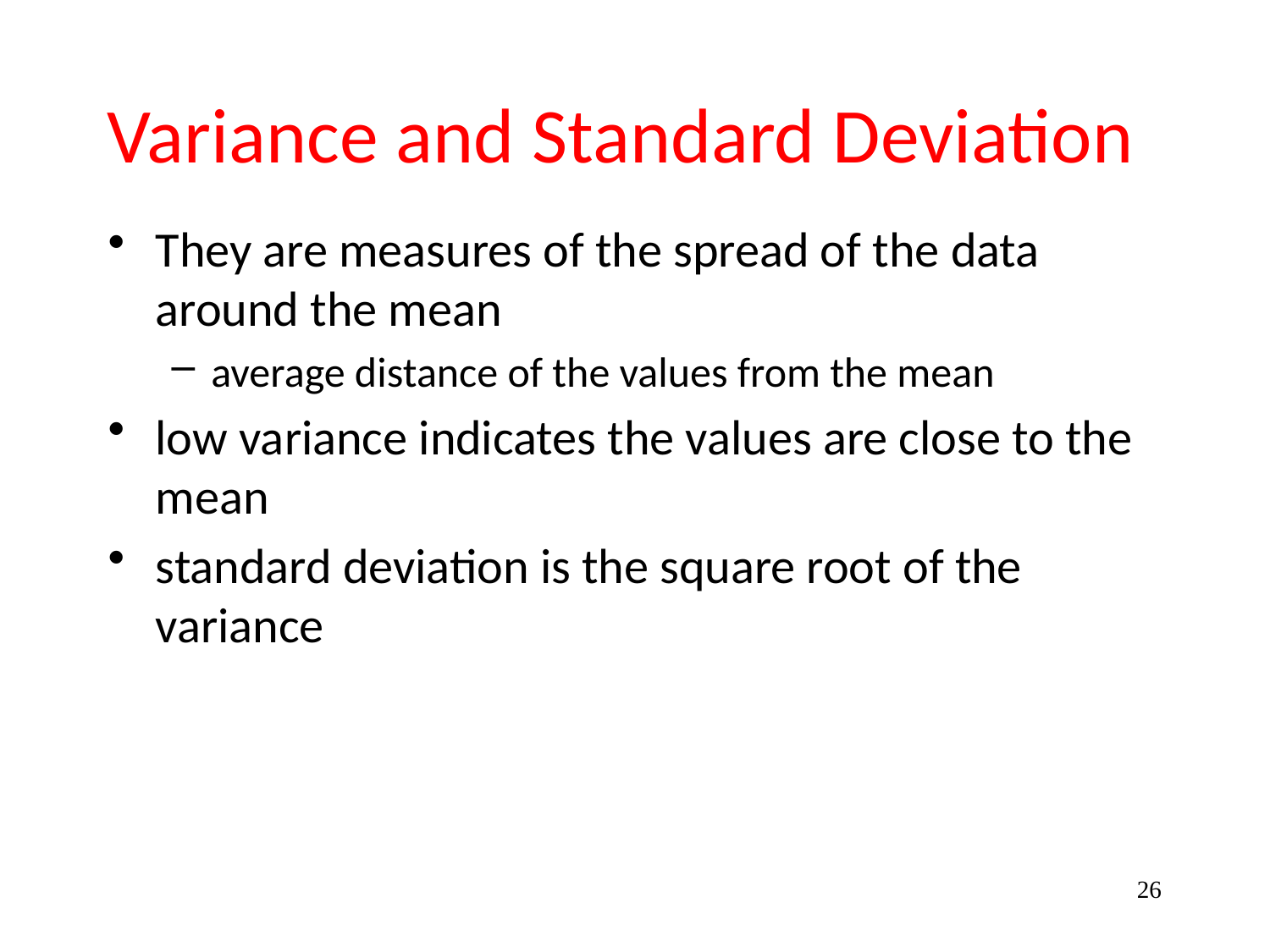

# Variance and Standard Deviation
They are measures of the spread of the data around the mean
average distance of the values from the mean
low variance indicates the values are close to the mean
standard deviation is the square root of the variance
26